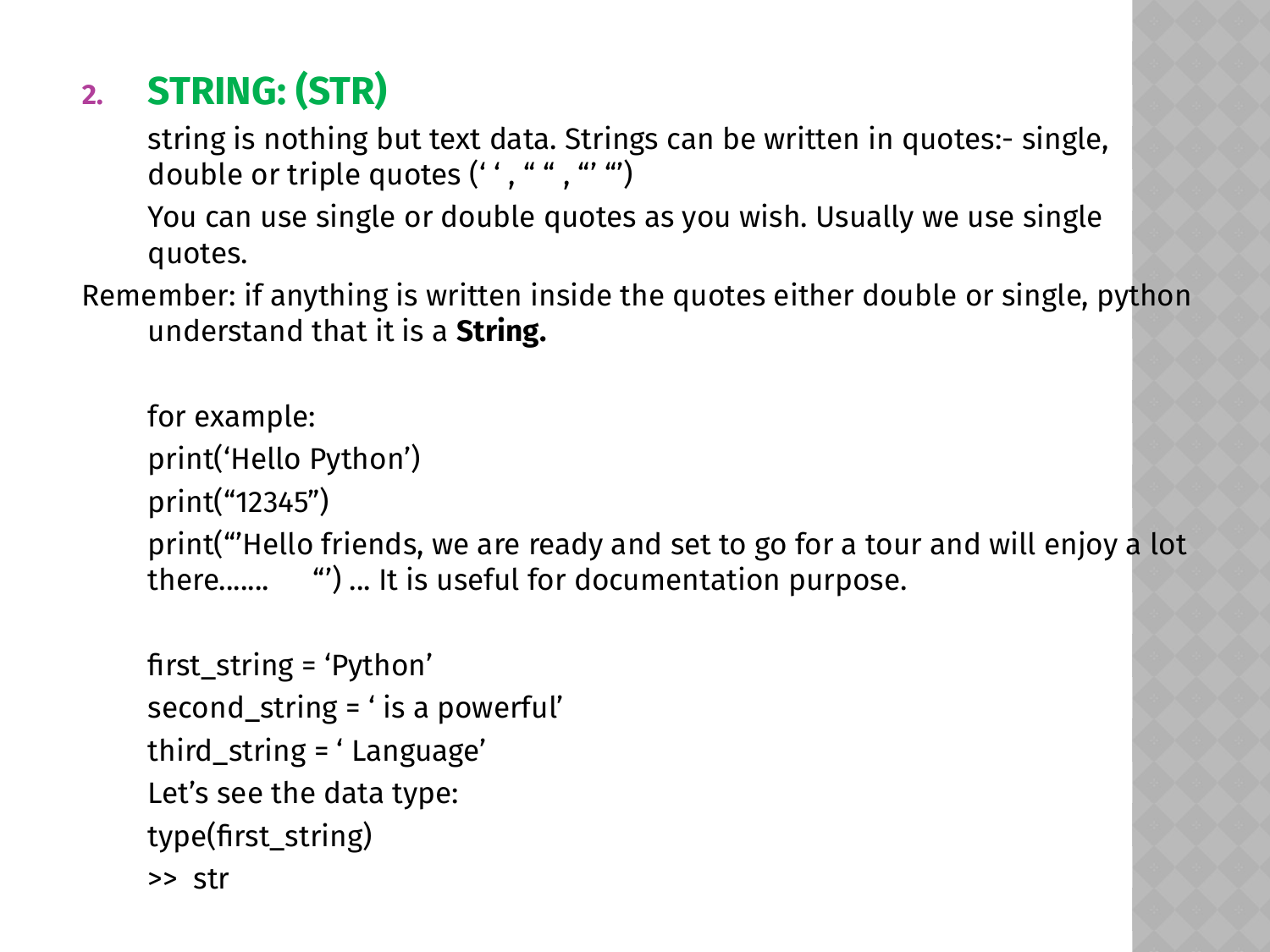

STRING: (STR)
		string is nothing but text data. Strings can be written in quotes:- single, double or triple quotes (‘ ‘ , “ “ , “’ “’)
		You can use single or double quotes as you wish. Usually we use single quotes.
Remember: if anything is written inside the quotes either double or single, python understand that it is a String.

	for example:
		print(‘Hello Python’)
		print(“12345”)
		print(“’Hello friends, we are ready and set to go for a tour and will enjoy a lot there.......	“’) ... It is useful for documentation purpose.

		first_string = ‘Python’
		second_string = ‘ is a powerful’
		third_string = ‘ Language’
	Let’s see the data type:
		type(first_string)
		>>  str